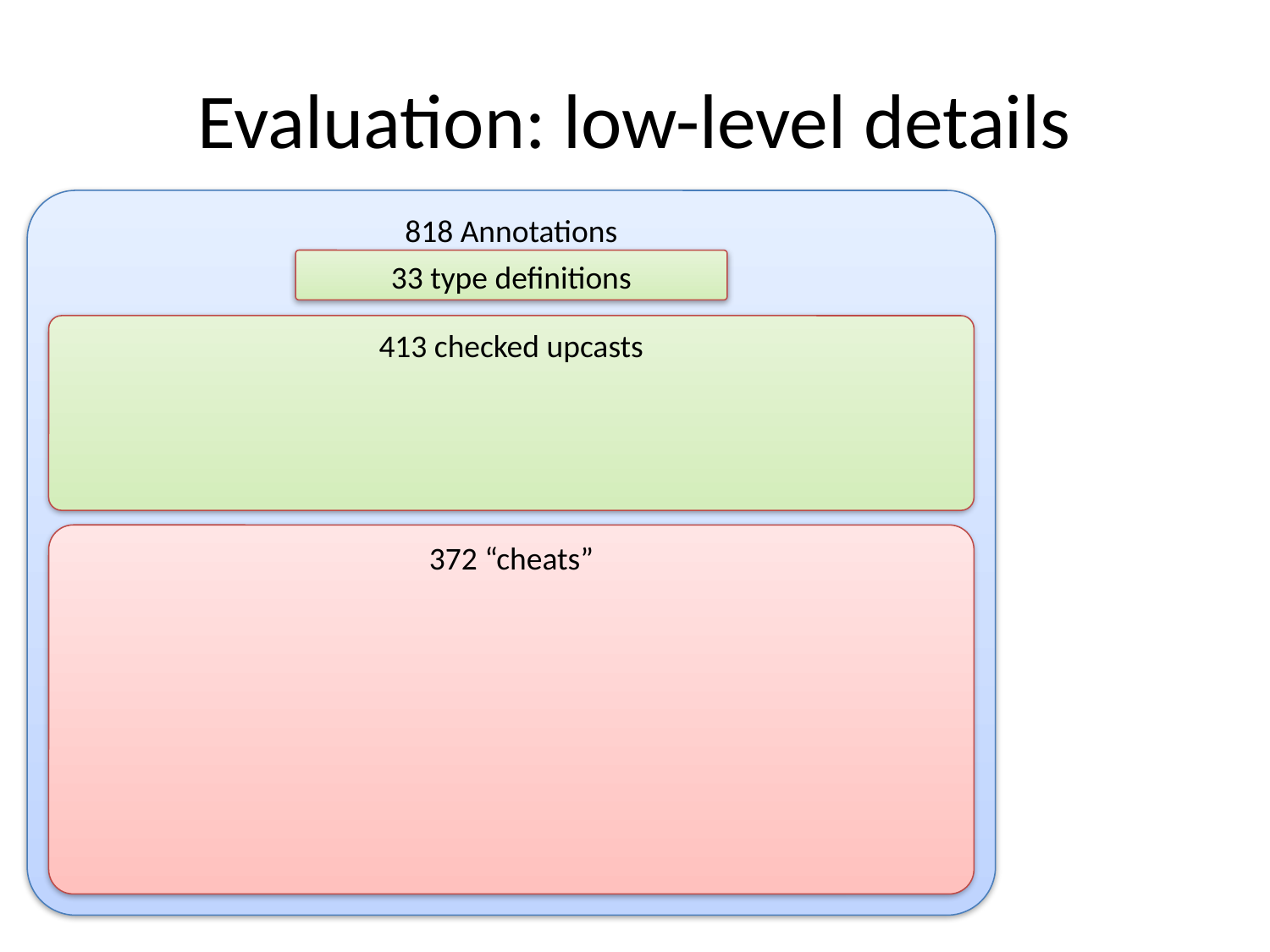

# Evaluation: low-level details
818 Annotations
33 type definitions
413 checked upcasts
372 “cheats”